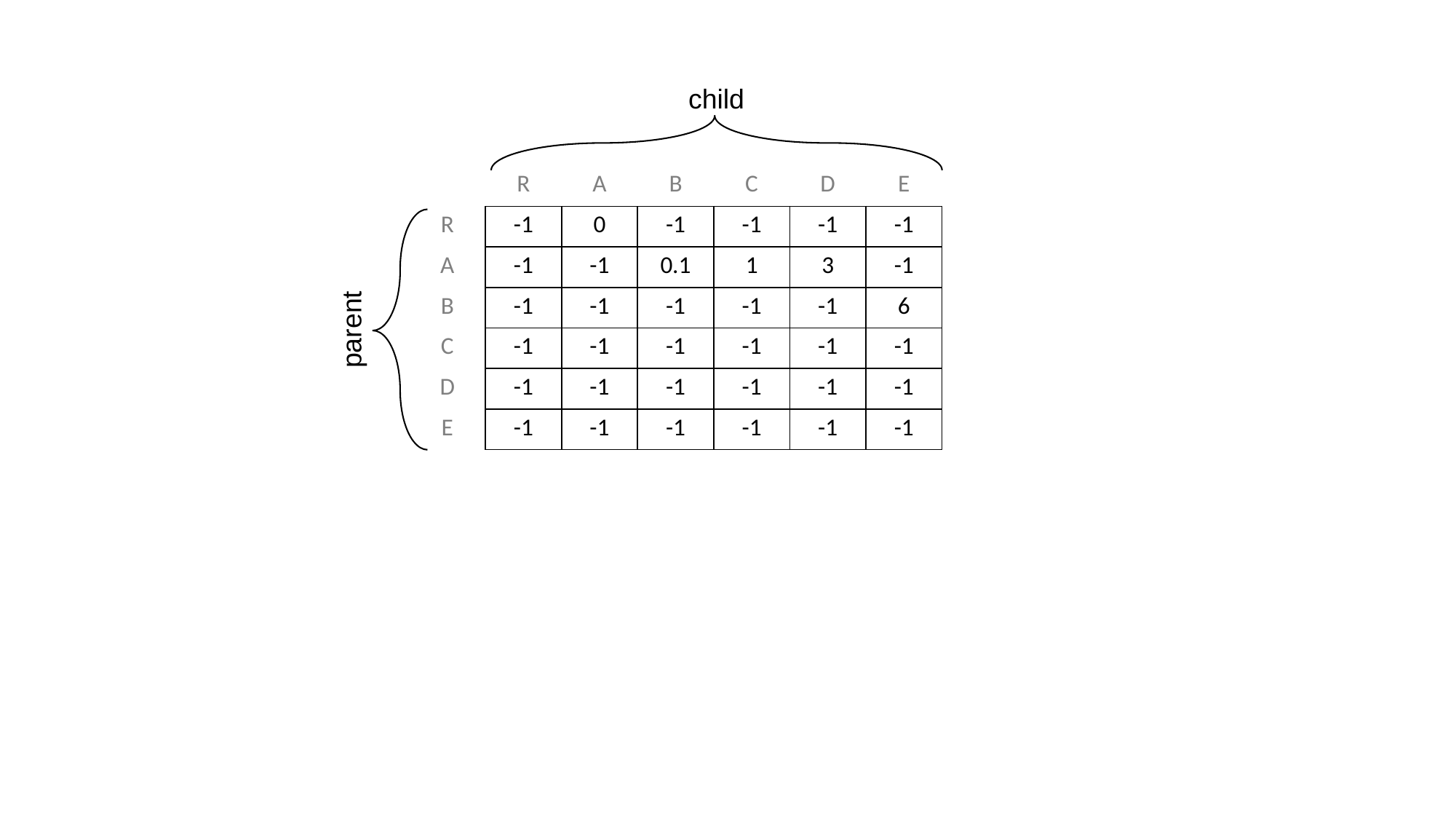

child
|  | R | A | B | C | D | E |
| --- | --- | --- | --- | --- | --- | --- |
| R | -1 | 0 | -1 | -1 | -1 | -1 |
| A | -1 | -1 | 0.1 | 1 | 3 | -1 |
| B | -1 | -1 | -1 | -1 | -1 | 6 |
| C | -1 | -1 | -1 | -1 | -1 | -1 |
| D | -1 | -1 | -1 | -1 | -1 | -1 |
| E | -1 | -1 | -1 | -1 | -1 | -1 |

parent